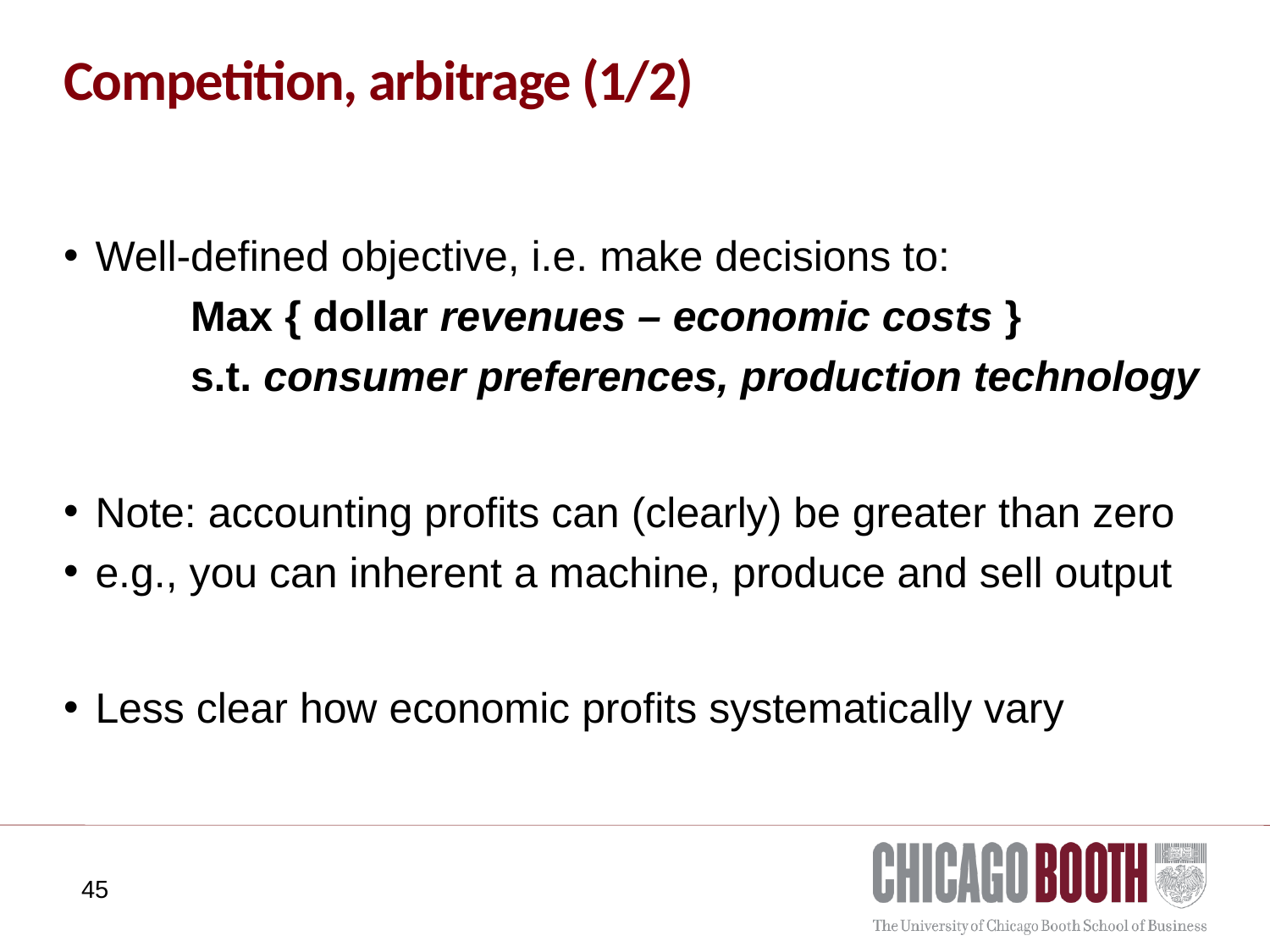

# Competition, arbitrage (1/2)
Well-defined objective, i.e. make decisions to:
	Max { dollar revenues – economic costs }
	s.t. consumer preferences, production technology

Note: accounting profits can (clearly) be greater than zero
e.g., you can inherent a machine, produce and sell output

Less clear how economic profits systematically vary